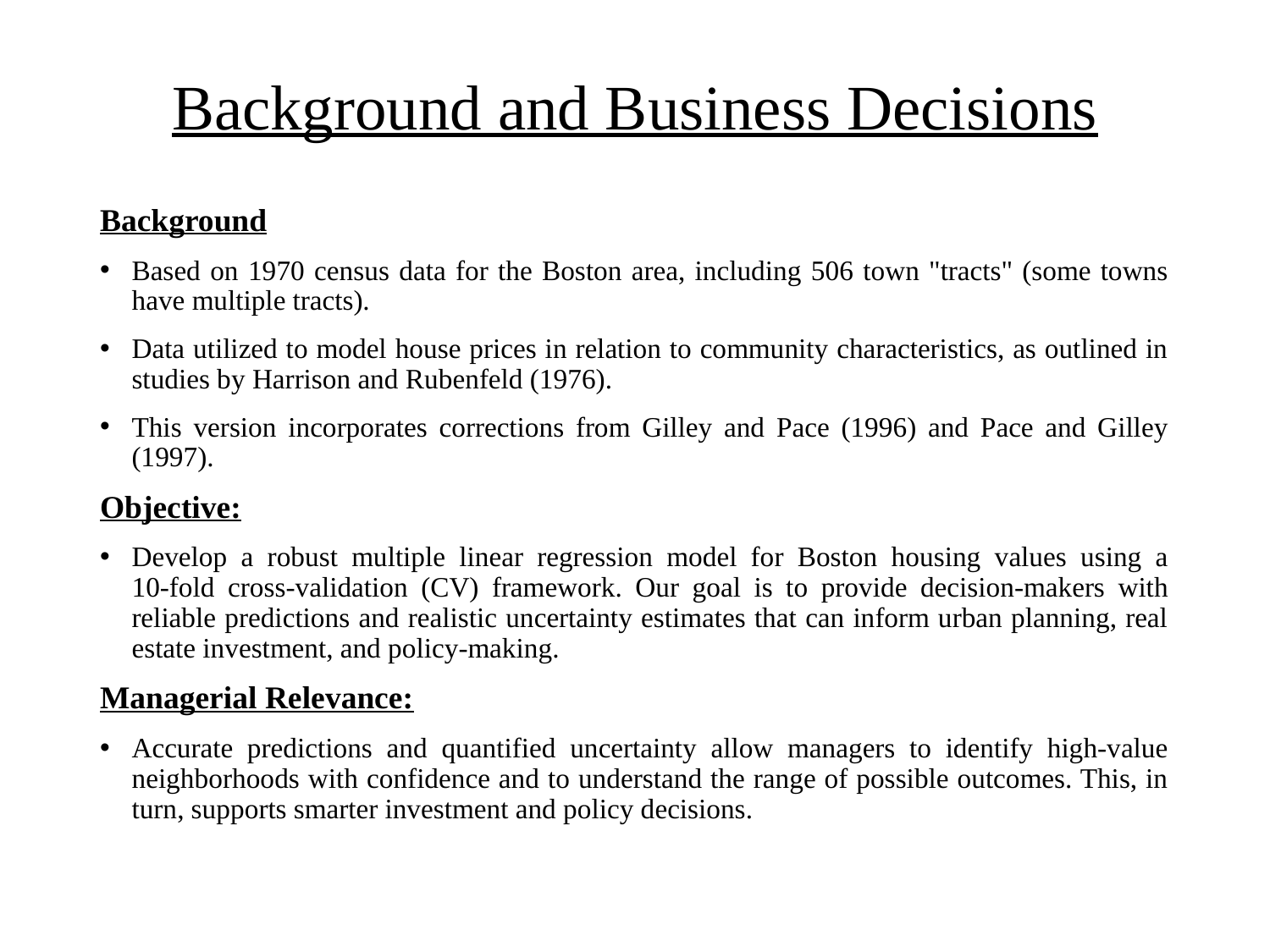

# Background and Business Decisions
Background
Based on 1970 census data for the Boston area, including 506 town "tracts" (some towns have multiple tracts).
Data utilized to model house prices in relation to community characteristics, as outlined in studies by Harrison and Rubenfeld (1976).
This version incorporates corrections from Gilley and Pace (1996) and Pace and Gilley (1997).
Objective:
Develop a robust multiple linear regression model for Boston housing values using a 10‑fold cross-validation (CV) framework. Our goal is to provide decision-makers with reliable predictions and realistic uncertainty estimates that can inform urban planning, real estate investment, and policy-making.
Managerial Relevance:
Accurate predictions and quantified uncertainty allow managers to identify high-value neighborhoods with confidence and to understand the range of possible outcomes. This, in turn, supports smarter investment and policy decisions.